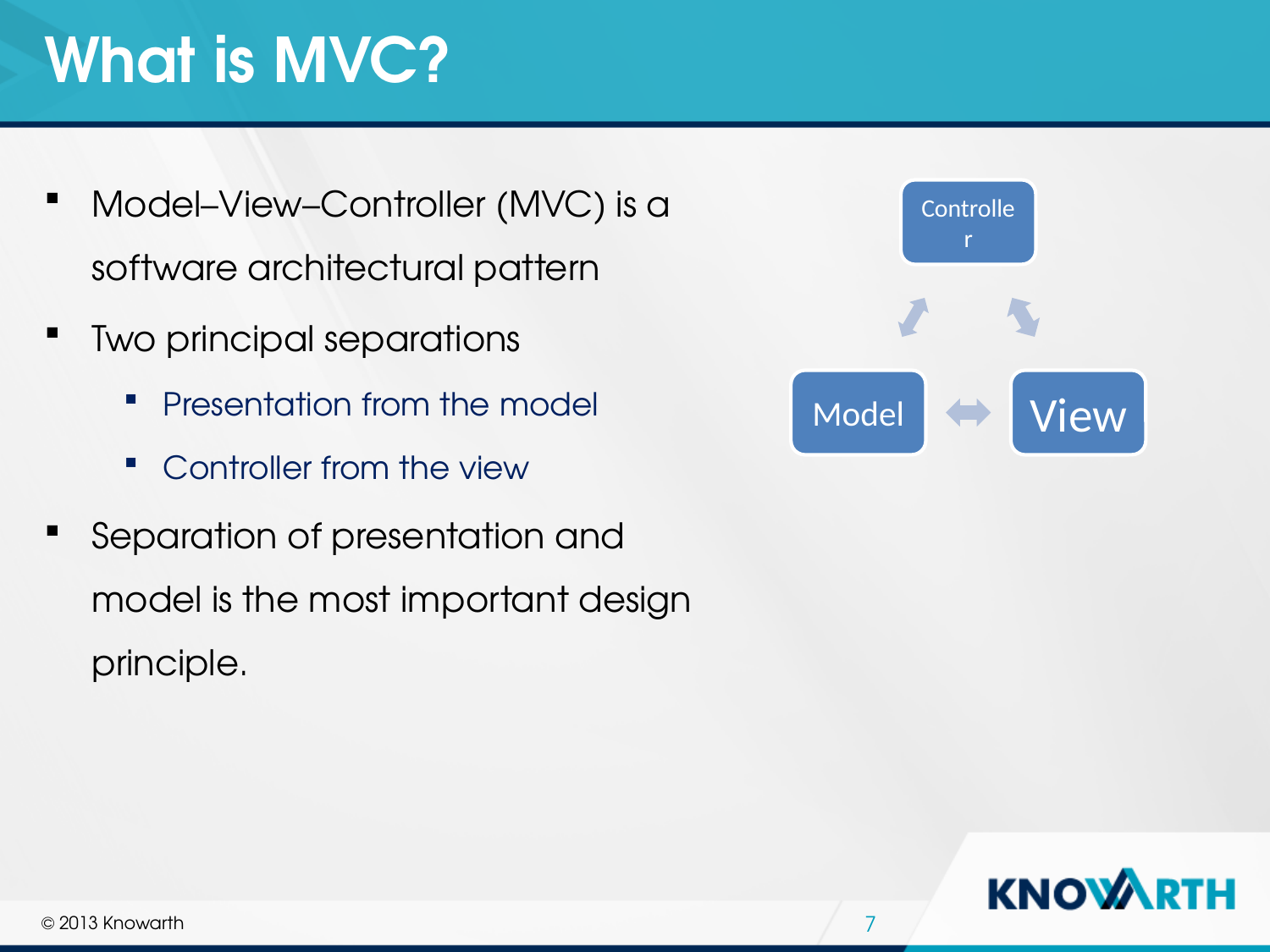

# What is MVC?
Model–View–Controller (MVC) is a software architectural pattern
Two principal separations
Presentation from the model
Controller from the view
Separation of presentation and model is the most important design principle.
Controller
View
Model
7
© 2013 Knowarth